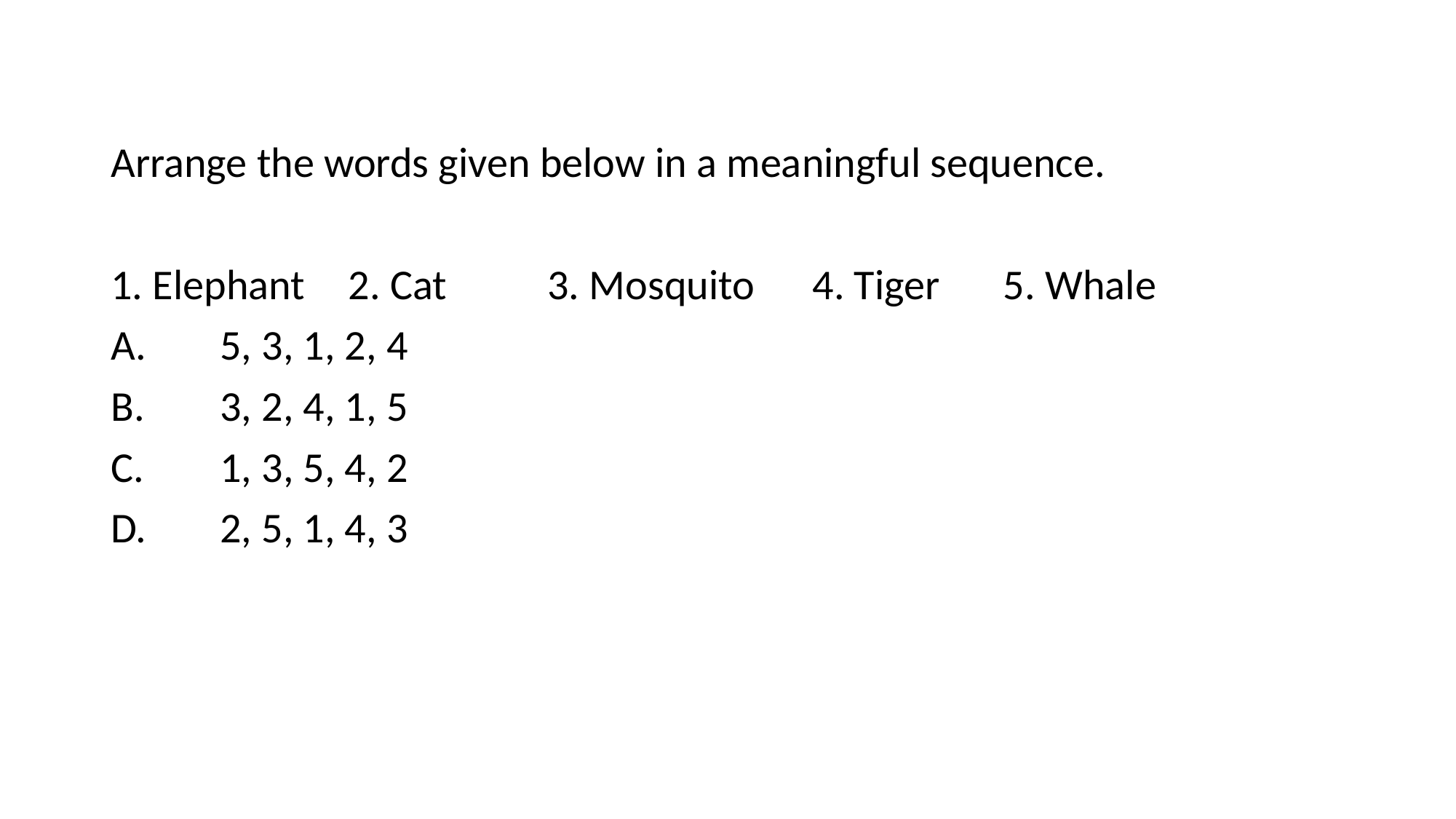

Arrange the words given below in a meaningful sequence.

1. Elephant	  2. Cat	3. Mosquito      4. Tiger	  5. Whale
A.	5, 3, 1, 2, 4
B.	3, 2, 4, 1, 5
C.	1, 3, 5, 4, 2
D.	2, 5, 1, 4, 3